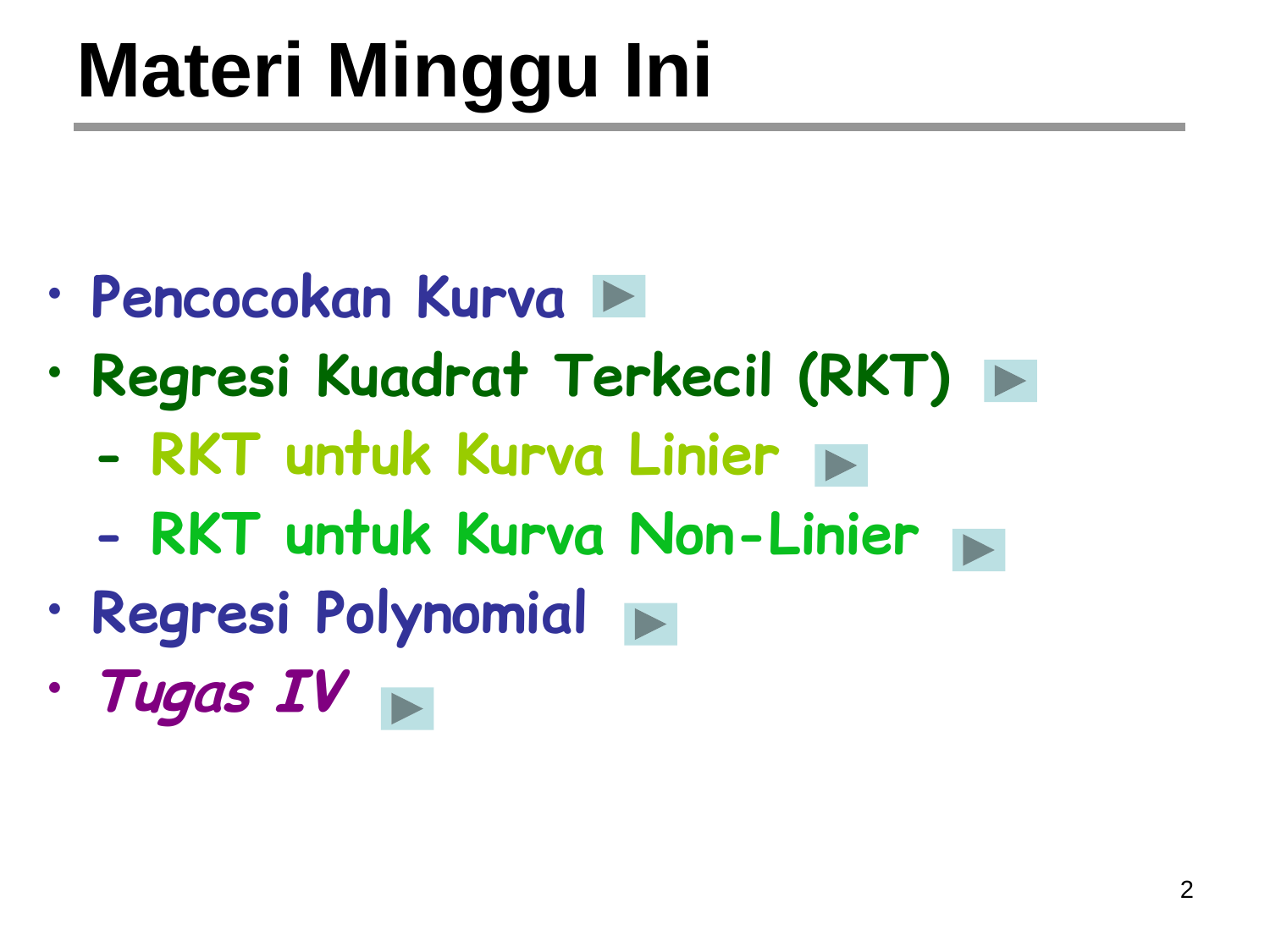

# Materi Minggu Ini
Pencocokan Kurva
Regresi Kuadrat Terkecil (RKT)
	- RKT untuk Kurva Linier
	- RKT untuk Kurva Non-Linier
Regresi Polynomial
Tugas IV

2